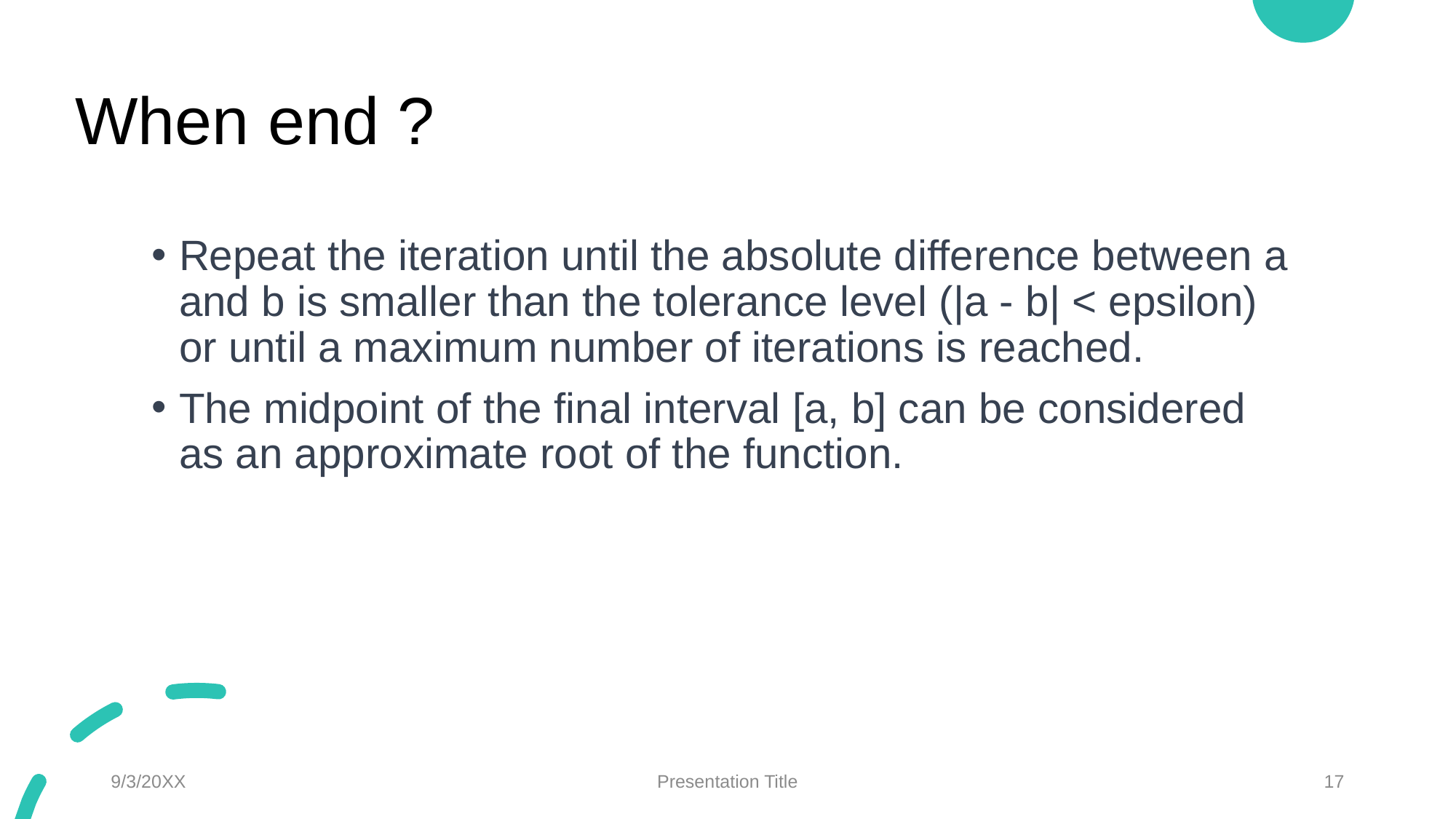

# When end ?
Repeat the iteration until the absolute difference between a and b is smaller than the tolerance level (|a - b| < epsilon) or until a maximum number of iterations is reached.
The midpoint of the final interval [a, b] can be considered as an approximate root of the function.

9/3/20XX
Presentation Title
17